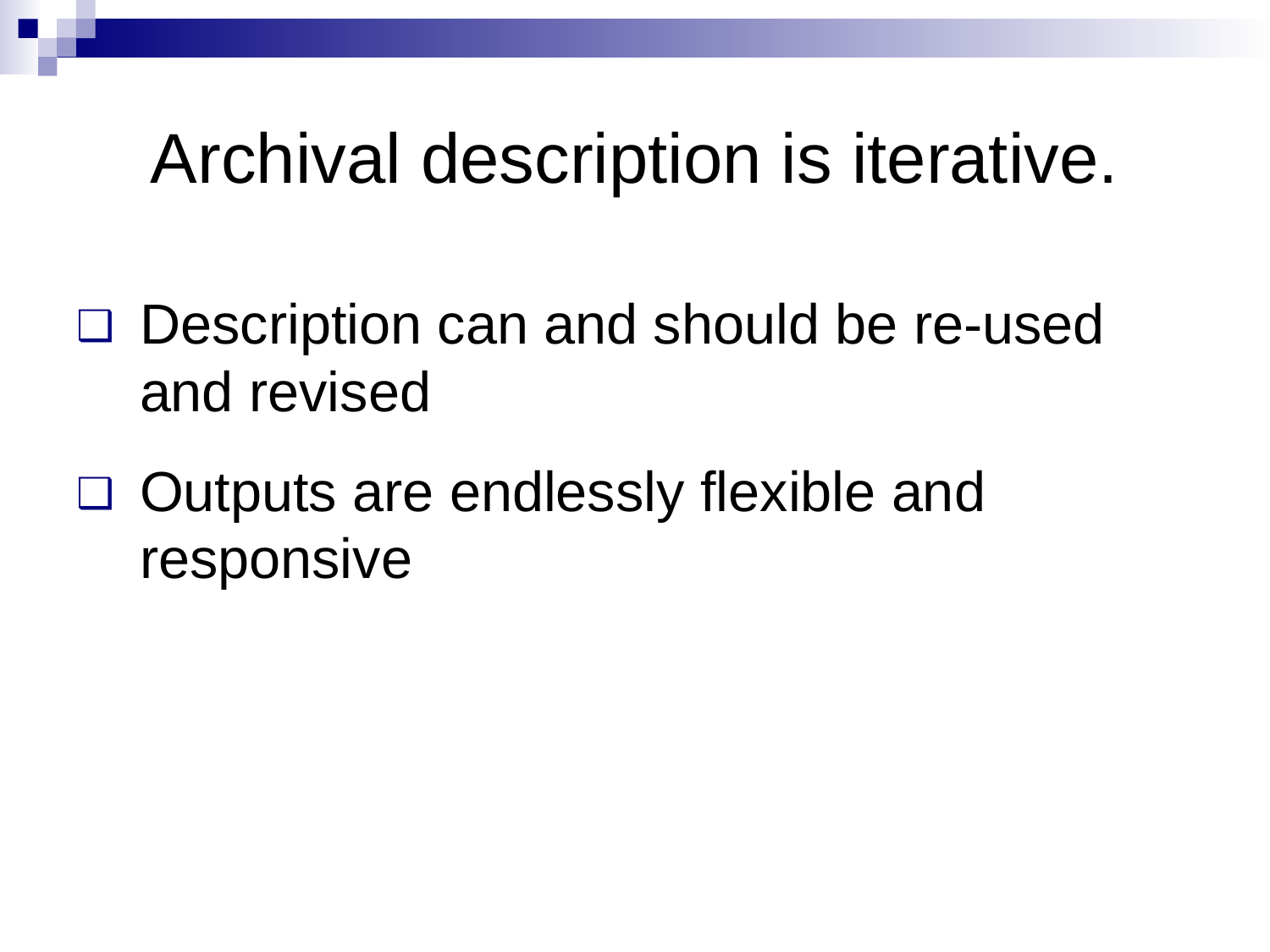

# Archival description is iterative.
Description can and should be re-used and revised
Outputs are endlessly flexible and responsive